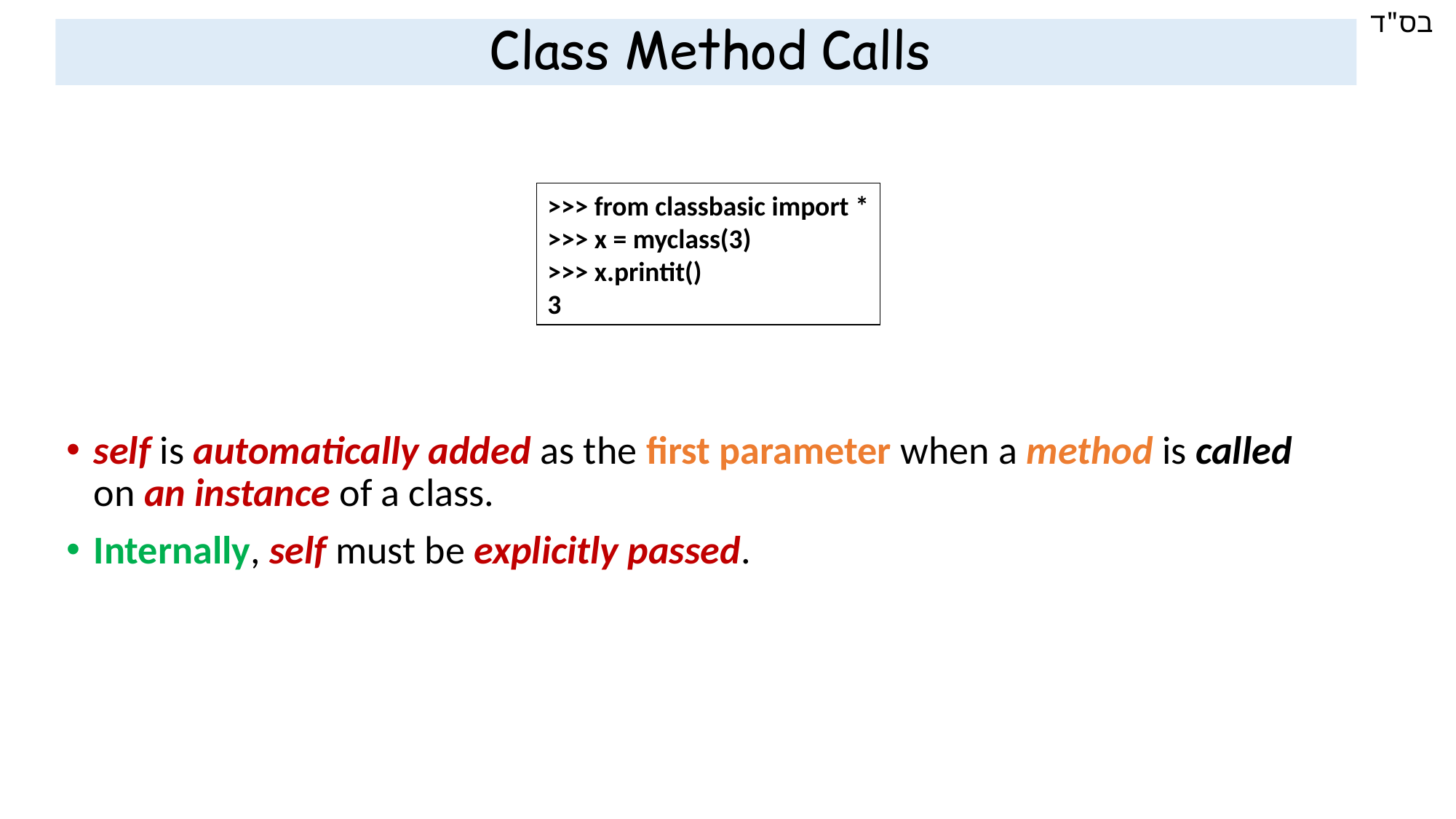

Class Method Calls
>>> from classbasic import *
>>> x = myclass(3)
>>> x.printit()
3
self is automatically added as the first parameter when a method is called on an instance of a class.
Internally, self must be explicitly passed.